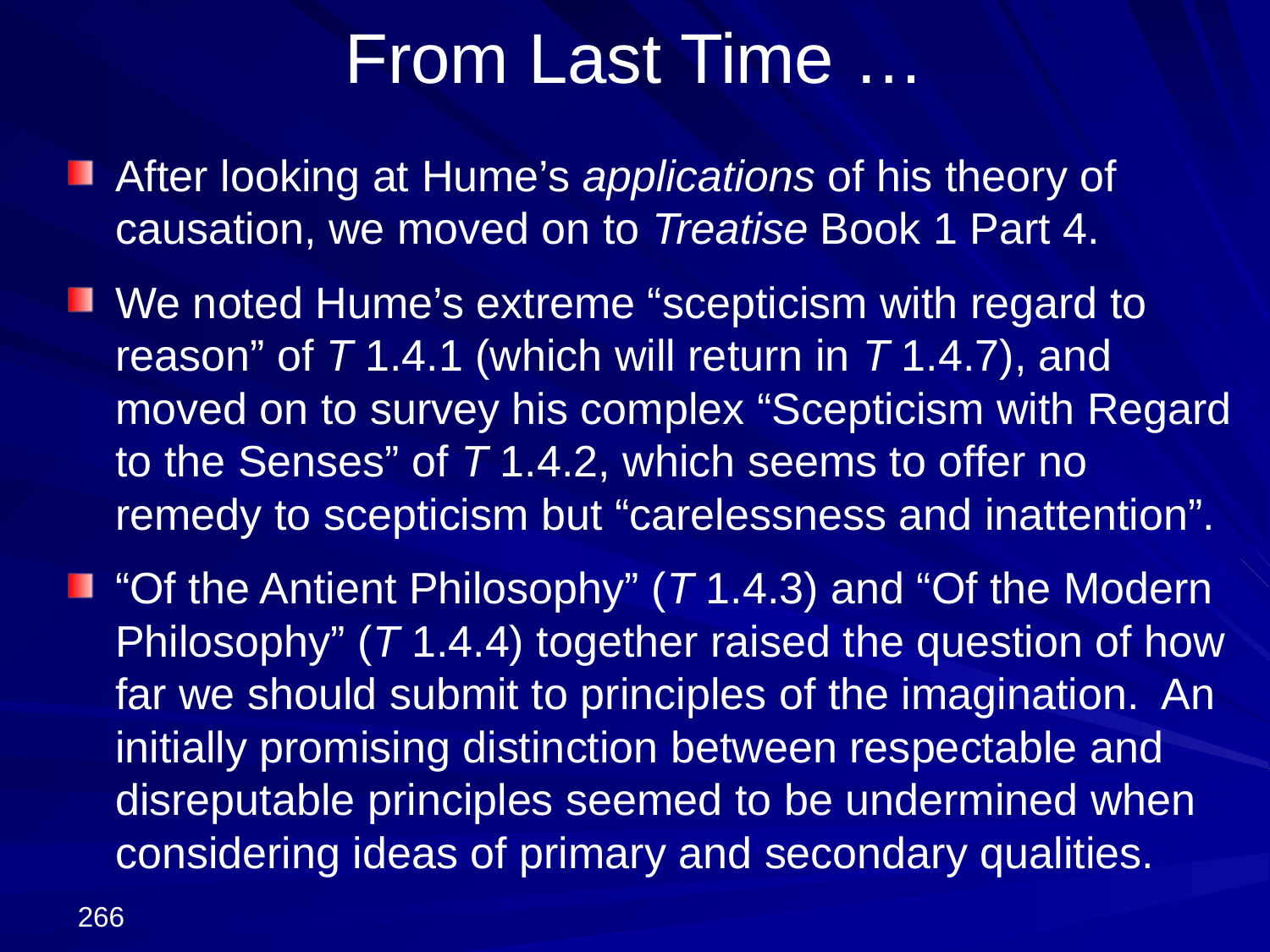

# From Last Time …
After looking at Hume’s applications of his theory of causation, we moved on to Treatise Book 1 Part 4.
We noted Hume’s extreme “scepticism with regard to reason” of T 1.4.1 (which will return in T 1.4.7), and moved on to survey his complex “Scepticism with Regard to the Senses” of T 1.4.2, which seems to offer no remedy to scepticism but “carelessness and inattention”.
“Of the Antient Philosophy” (T 1.4.3) and “Of the Modern Philosophy” (T 1.4.4) together raised the question of how far we should submit to principles of the imagination.  An initially promising distinction between respectable and disreputable principles seemed to be undermined when considering ideas of primary and secondary qualities.

266